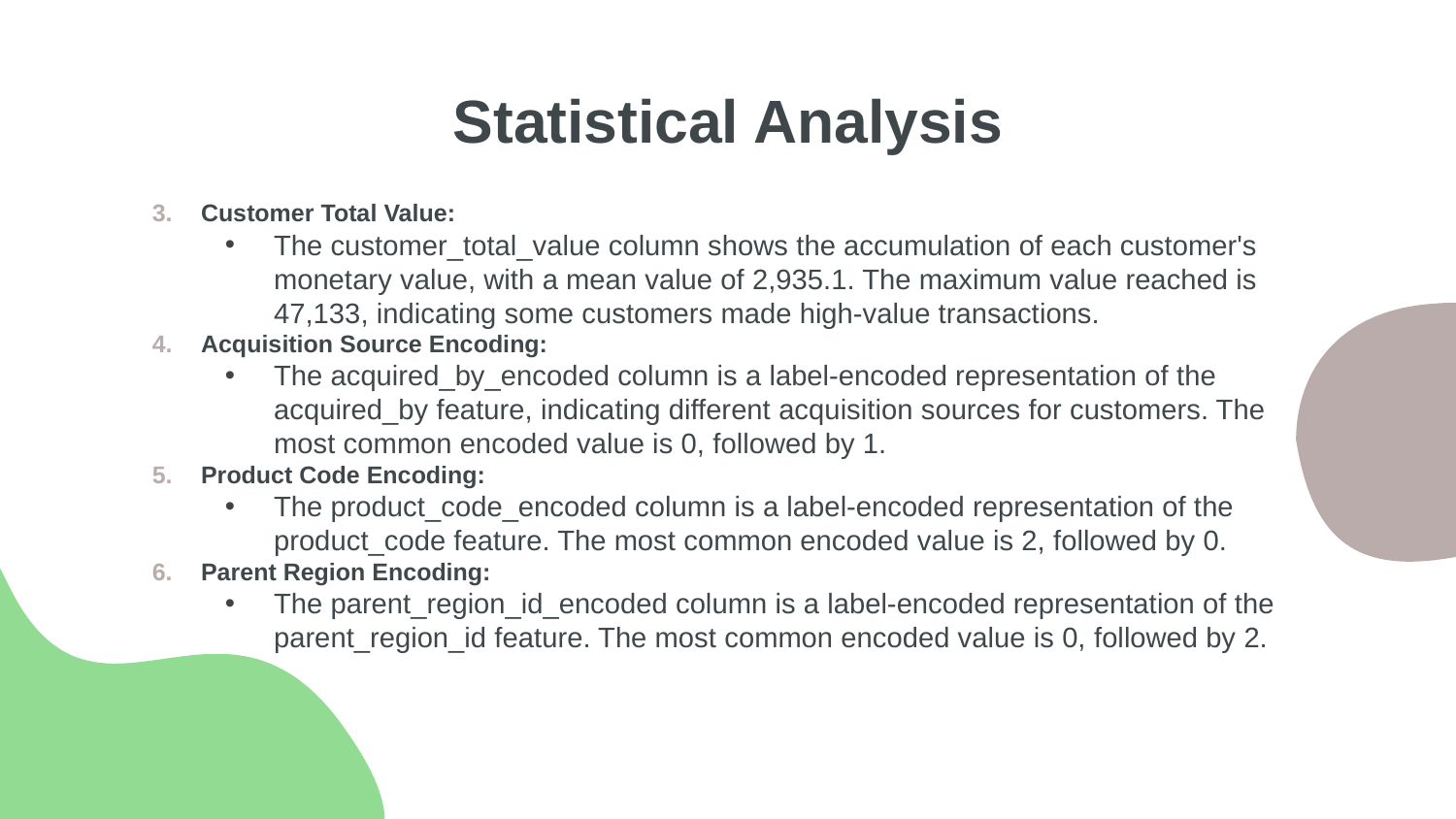

# Statistical Analysis
Customer Total Value:
The customer_total_value column shows the accumulation of each customer's monetary value, with a mean value of 2,935.1. The maximum value reached is 47,133, indicating some customers made high-value transactions.
Acquisition Source Encoding:
The acquired_by_encoded column is a label-encoded representation of the acquired_by feature, indicating different acquisition sources for customers. The most common encoded value is 0, followed by 1.
Product Code Encoding:
The product_code_encoded column is a label-encoded representation of the product_code feature. The most common encoded value is 2, followed by 0.
Parent Region Encoding:
The parent_region_id_encoded column is a label-encoded representation of the parent_region_id feature. The most common encoded value is 0, followed by 2.